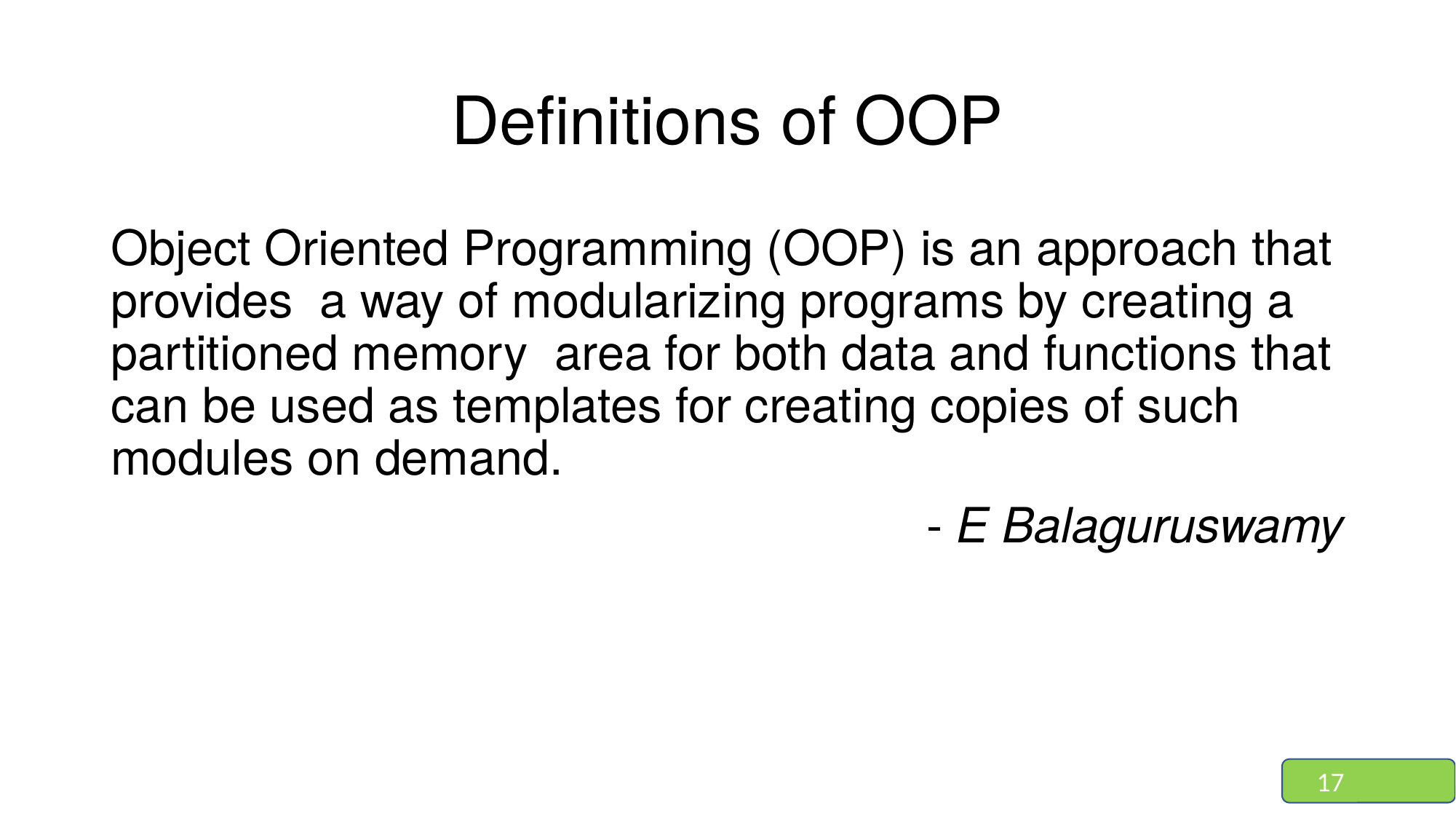

# Definitions of OOP
Object Oriented Programming (OOP) is an approach that provides  a way of modularizing programs by creating a partitioned memory  area for both data and functions that can be used as templates for creating copies of such modules on demand.
- E Balaguruswamy
17